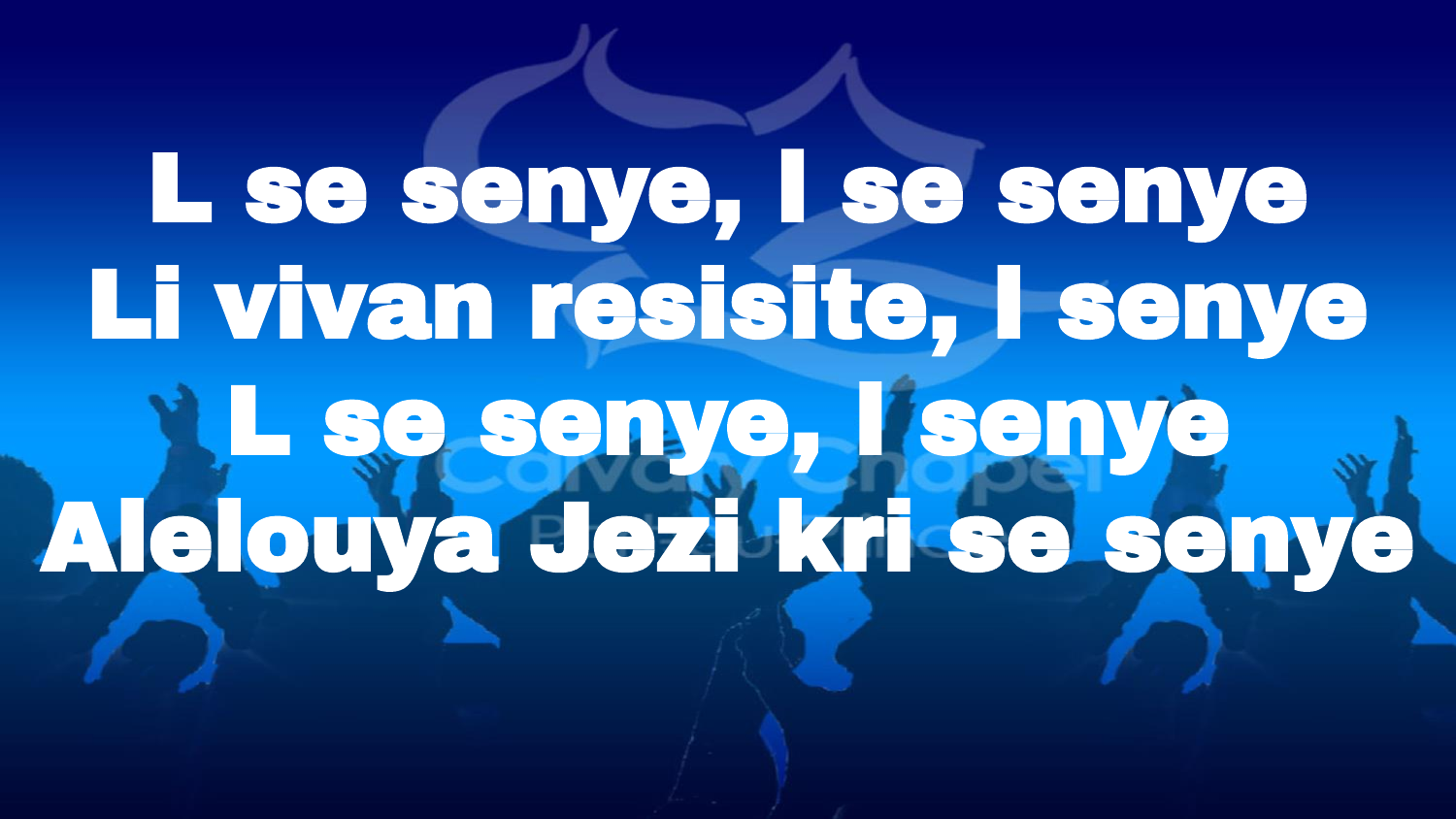

L se senye, l se senye
Li vivan resisite, l senye
L se senye, l senye
Alelouya Jezi kri se senye